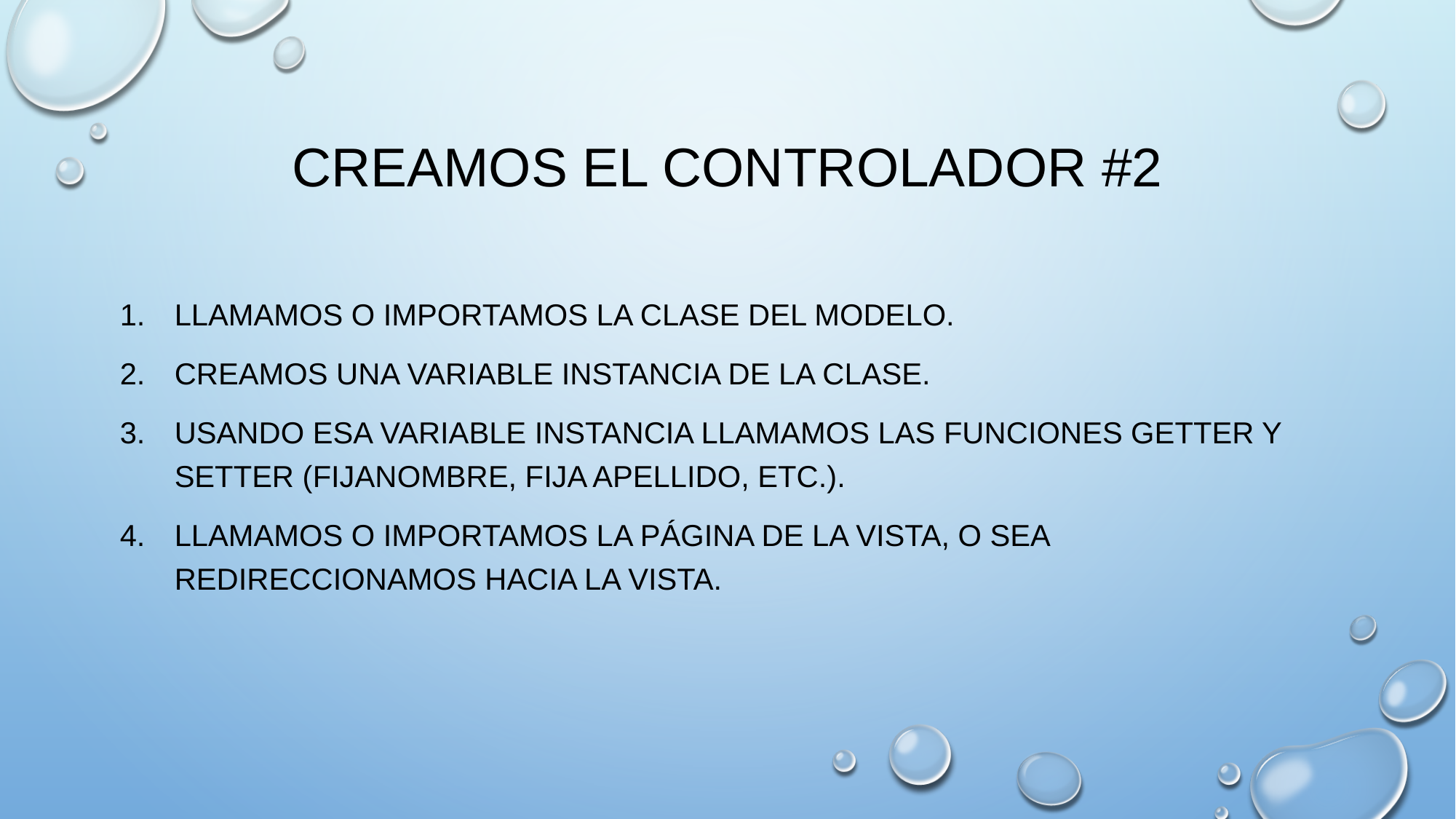

# Creamos el Controlador #2
Llamamos o importamos la clase del Modelo.
Creamos una variable instancia de la clase.
Usando esa variable instancia Llamamos las funciones Getter y Setter (FijaNombre, Fija apellido, etc.).
Llamamos o importamos la Página de la Vista, o sea redireccionamos hacia la Vista.